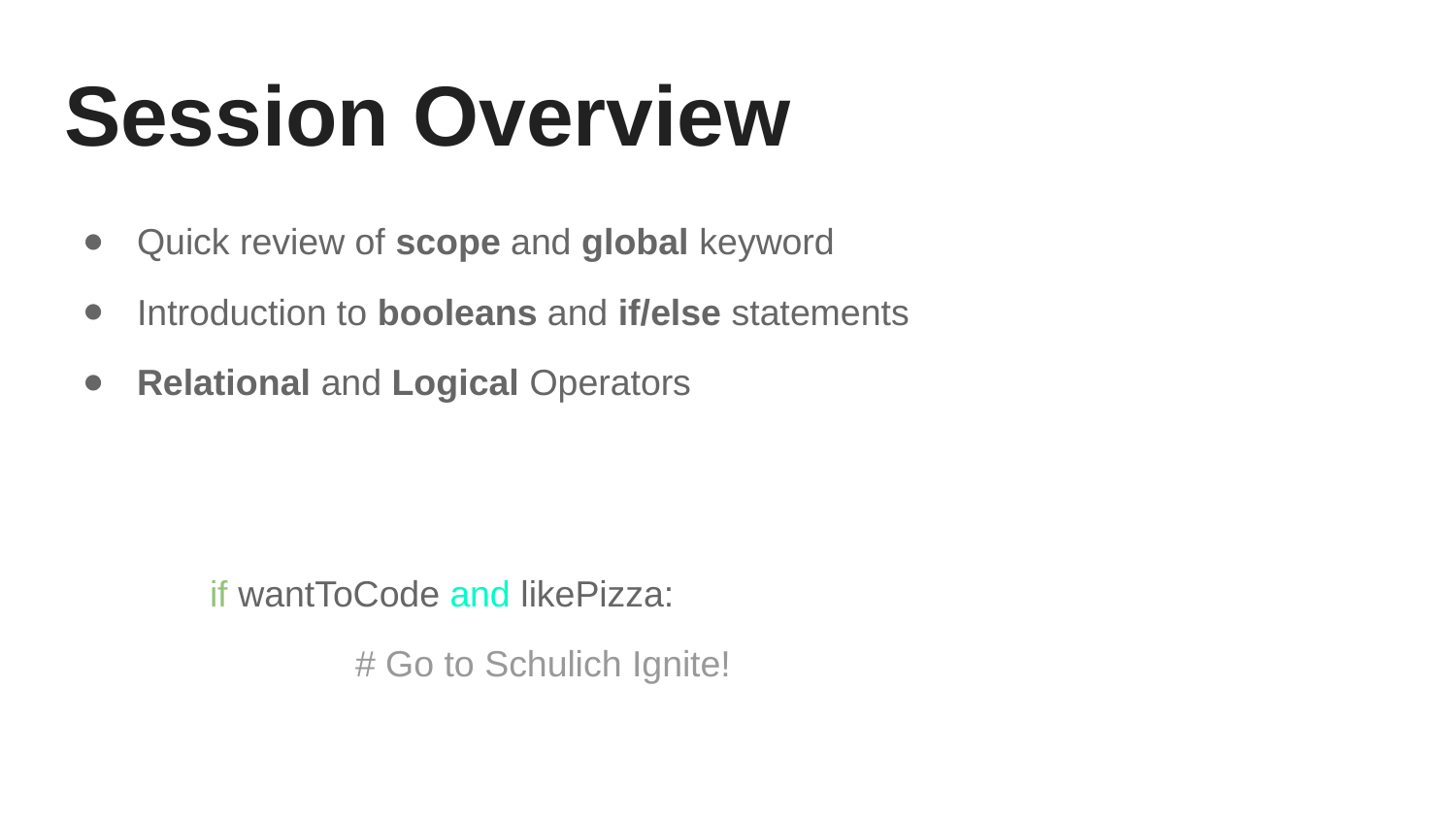

# Session Overview
Quick review of scope and global keyword
Introduction to booleans and if/else statements
Relational and Logical Operators

	if wantToCode and likePizza:
		# Go to Schulich Ignite!